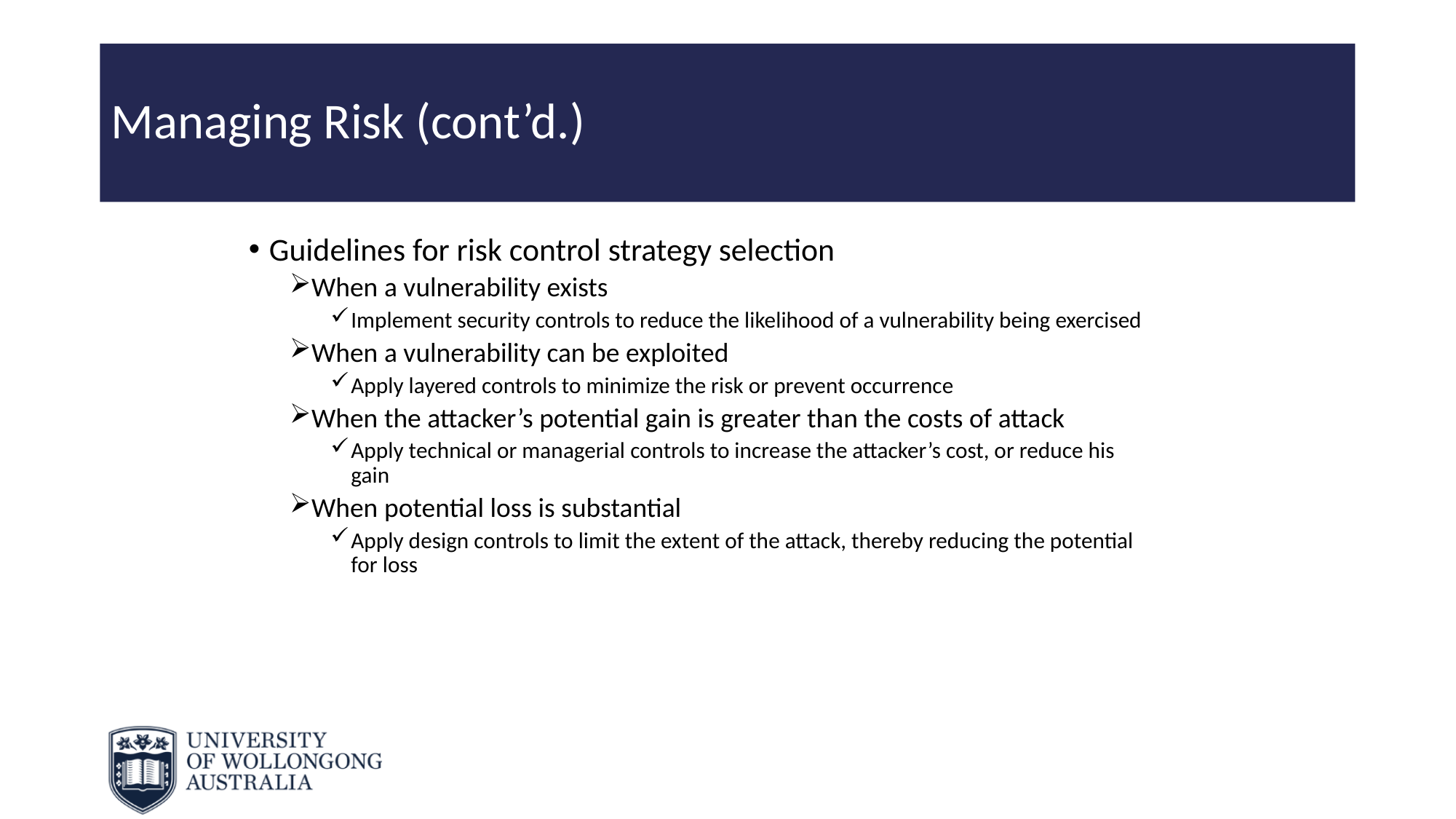

# Managing Risk (cont’d.)
Guidelines for risk control strategy selection
When a vulnerability exists
Implement security controls to reduce the likelihood of a vulnerability being exercised
When a vulnerability can be exploited
Apply layered controls to minimize the risk or prevent occurrence
When the attacker’s potential gain is greater than the costs of attack
Apply technical or managerial controls to increase the attacker’s cost, or reduce his gain
When potential loss is substantial
Apply design controls to limit the extent of the attack, thereby reducing the potential for loss